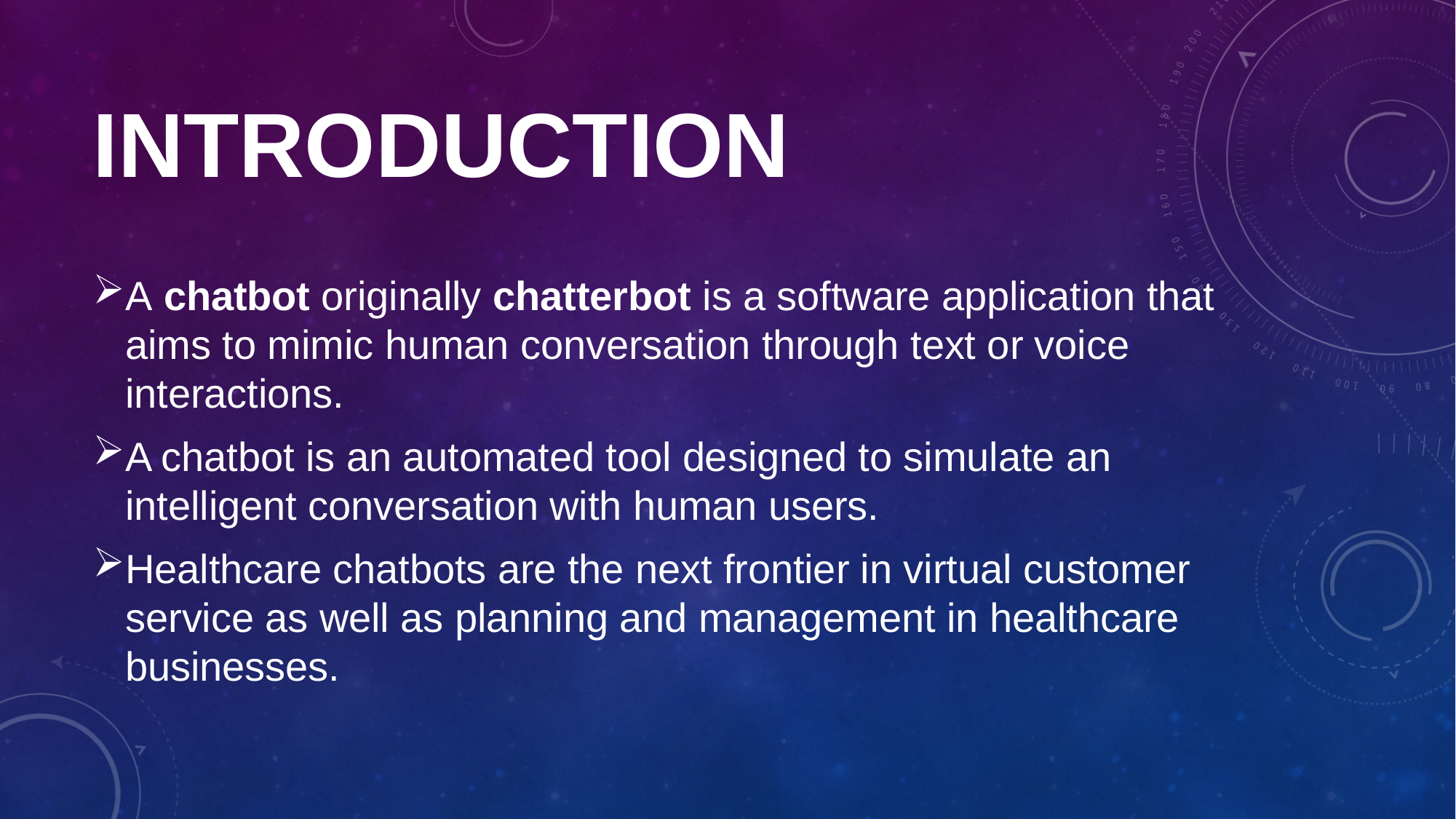

# Introduction
A chatbot originally chatterbot is a software application that aims to mimic human conversation through text or voice interactions.
A chatbot is an automated tool designed to simulate an intelligent conversation with human users.
Healthcare chatbots are the next frontier in virtual customer service as well as planning and management in healthcare businesses.